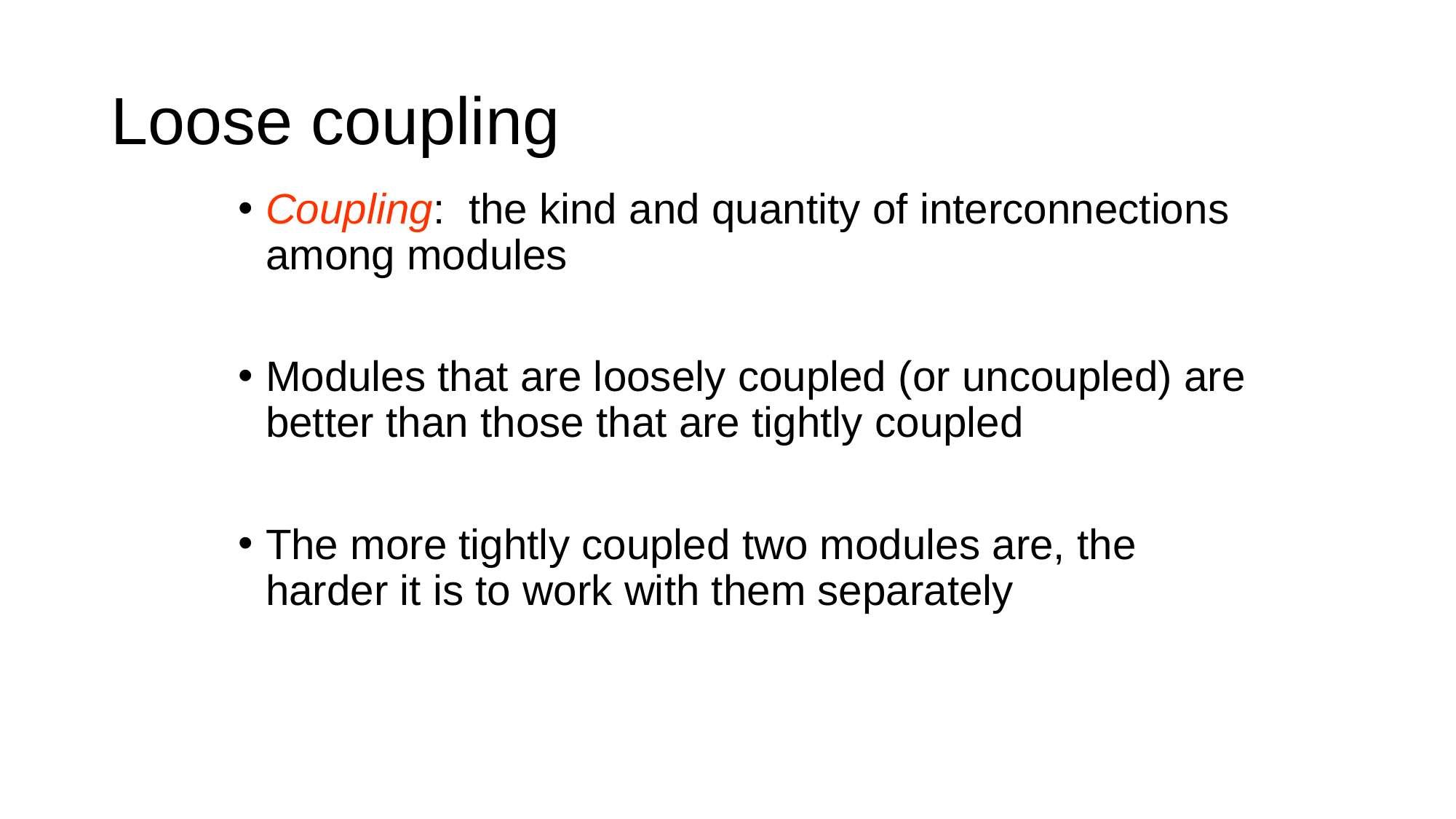

# Loose coupling
Coupling:  the kind and quantity of interconnections among modules

Modules that are loosely coupled (or uncoupled) are better than those that are tightly coupled

The more tightly coupled two modules are, the harder it is to work with them separately